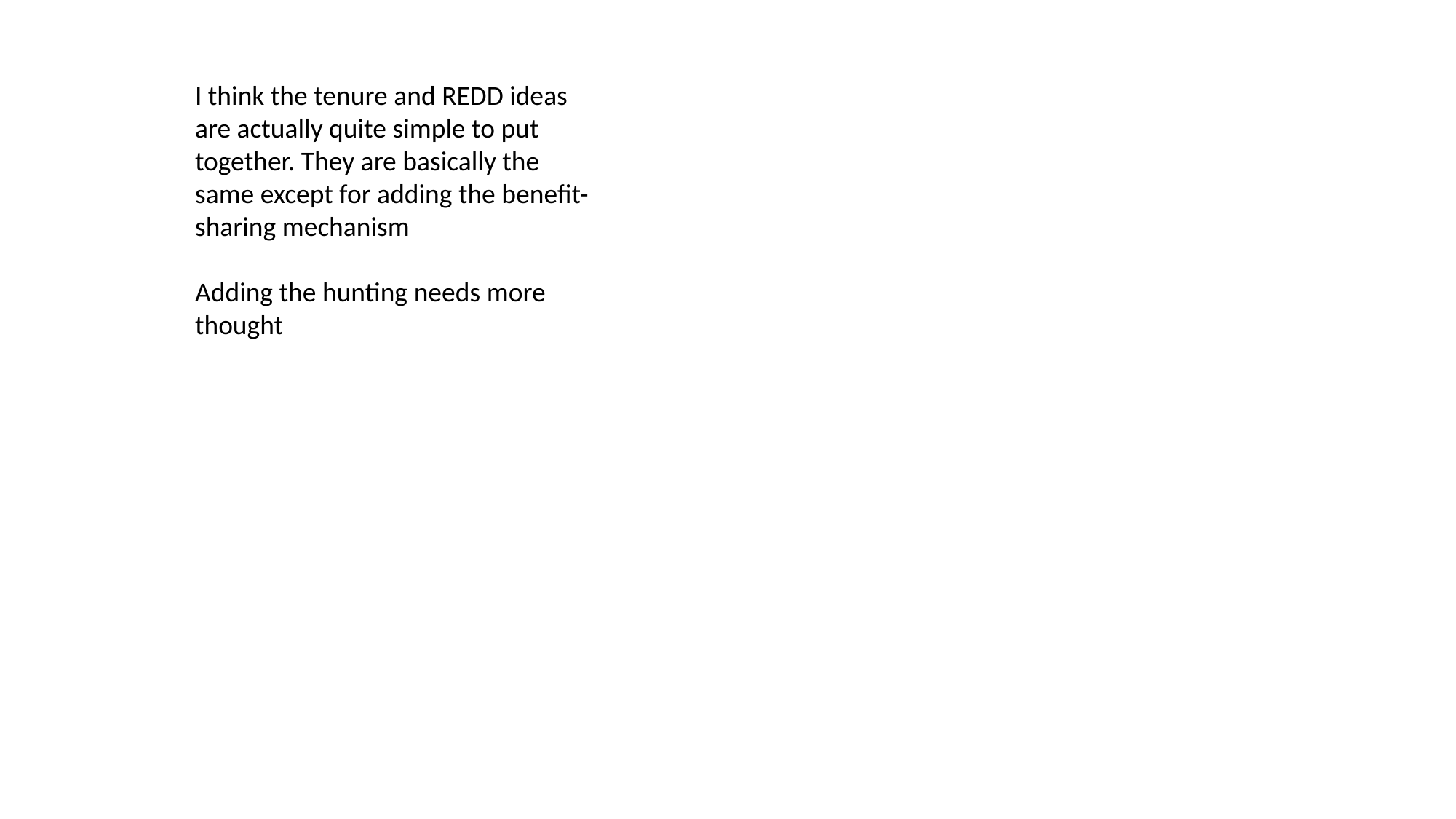

I think the tenure and REDD ideas are actually quite simple to put together. They are basically the same except for adding the benefit-sharing mechanism

Adding the hunting needs more thought